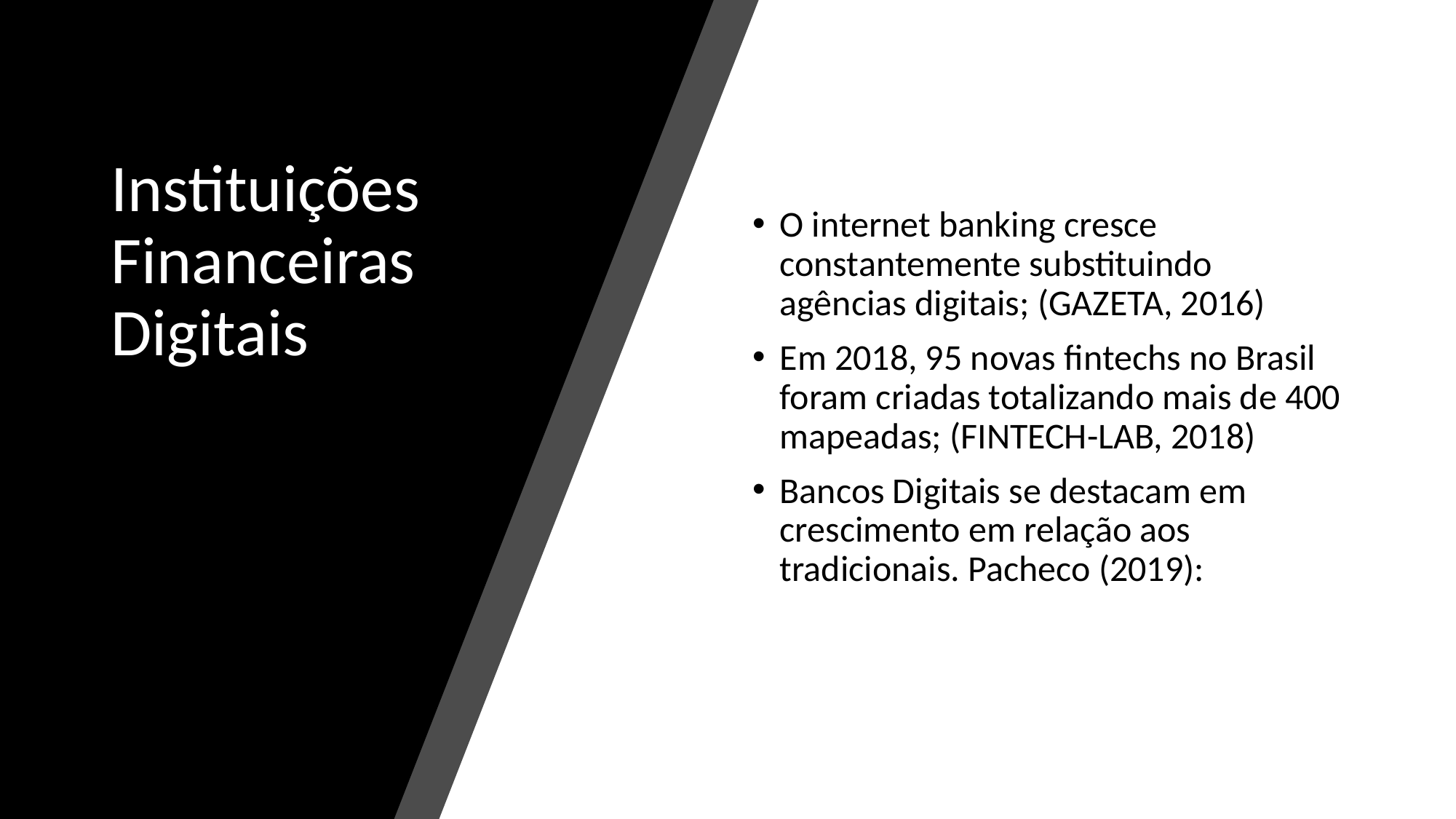

# Instituições Financeiras Digitais
O internet banking cresce constantemente substituindo agências digitais; (GAZETA, 2016)
Em 2018, 95 novas fintechs no Brasil foram criadas totalizando mais de 400 mapeadas; (FINTECH-LAB, 2018)
Bancos Digitais se destacam em crescimento em relação aos tradicionais. Pacheco (2019):